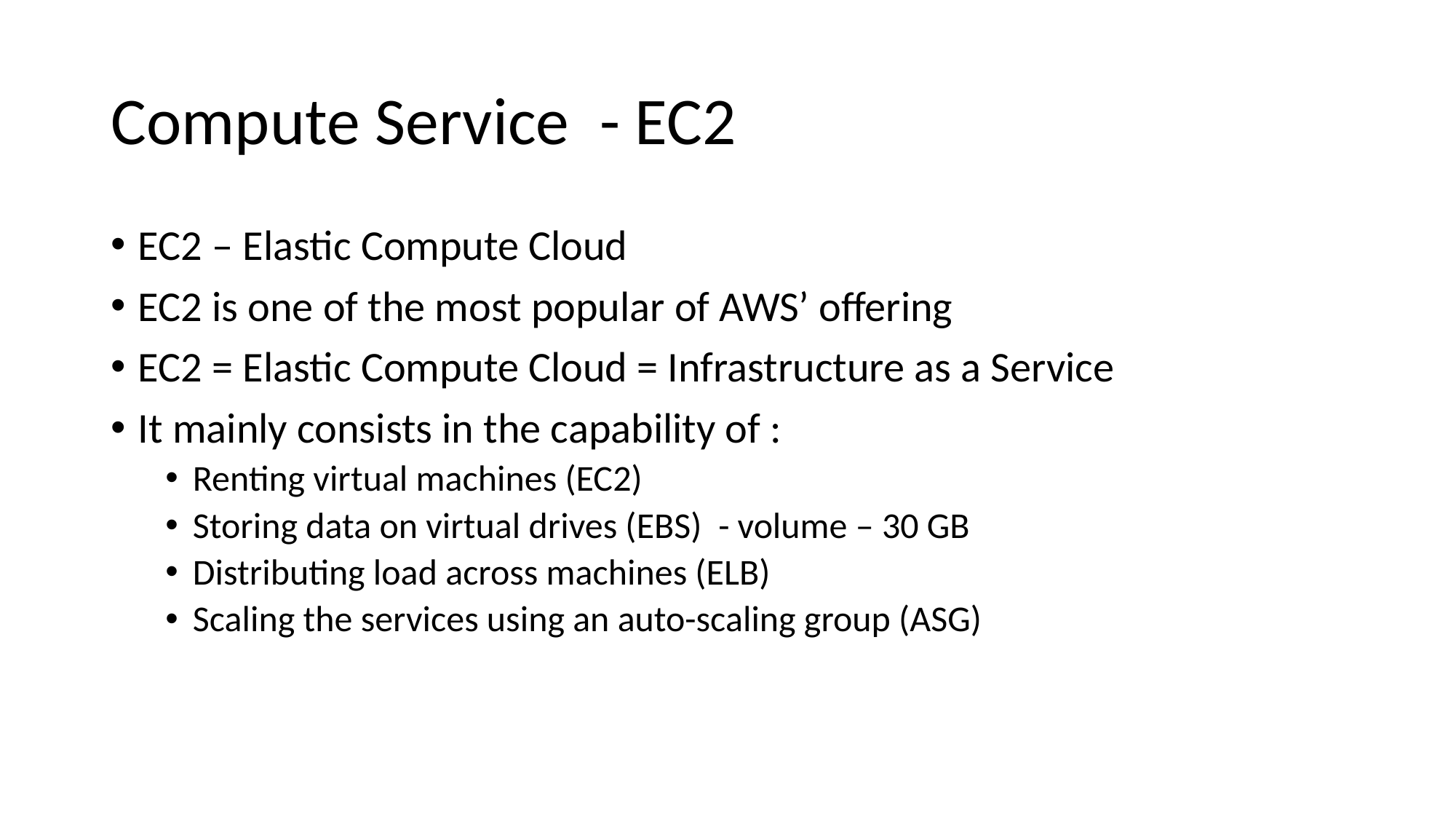

# Compute Service  - EC2
EC2 – Elastic Compute Cloud
EC2 is one of the most popular of AWS’ offering
EC2 = Elastic Compute Cloud = Infrastructure as a Service
It mainly consists in the capability of :
Renting virtual machines (EC2)
Storing data on virtual drives (EBS)  - volume – 30 GB
Distributing load across machines (ELB)
Scaling the services using an auto-scaling group (ASG)